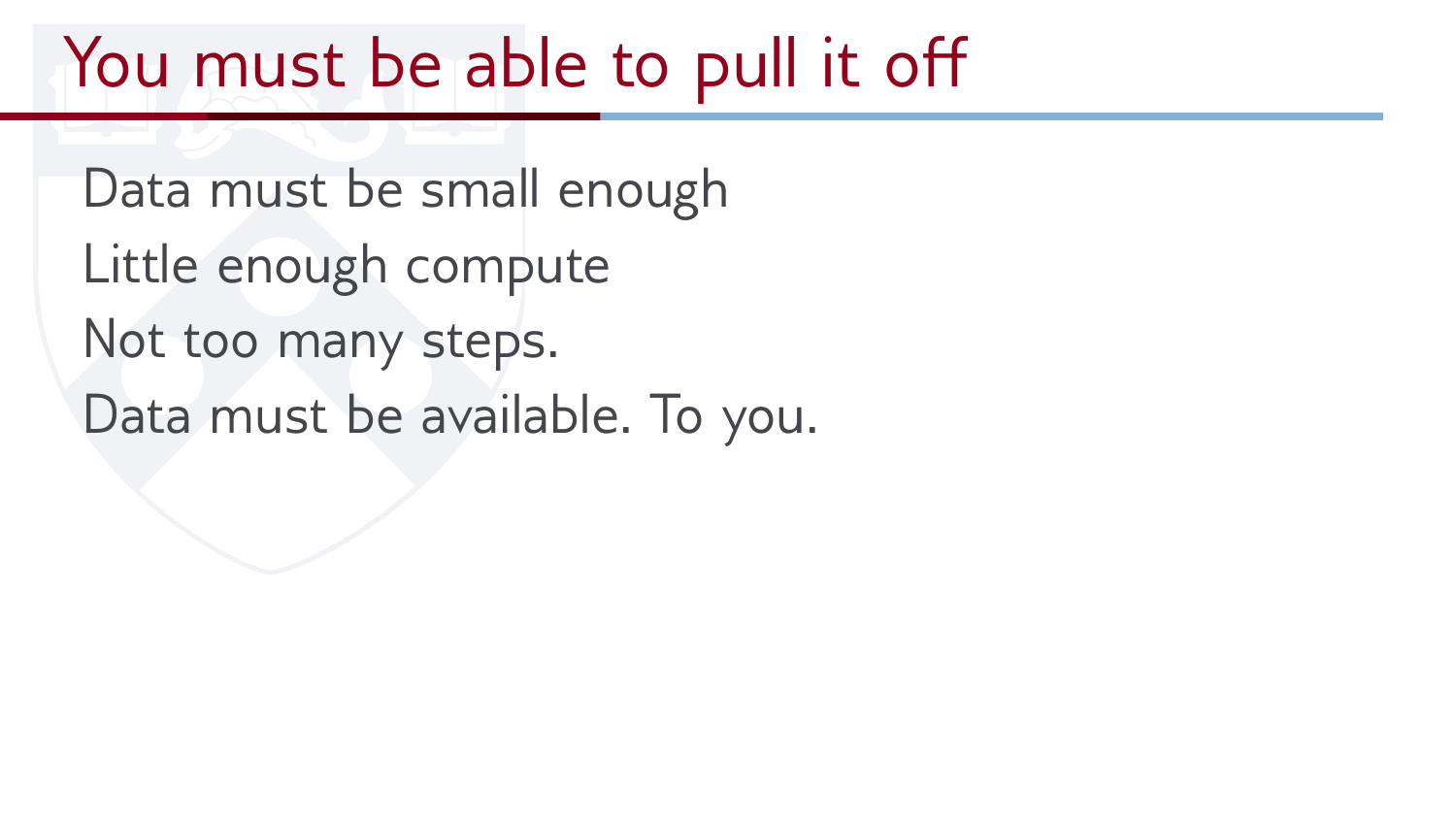

# You must be able to pull it off
Data must be small enough
Little enough compute
Not too many steps.
Data must be available. To you.